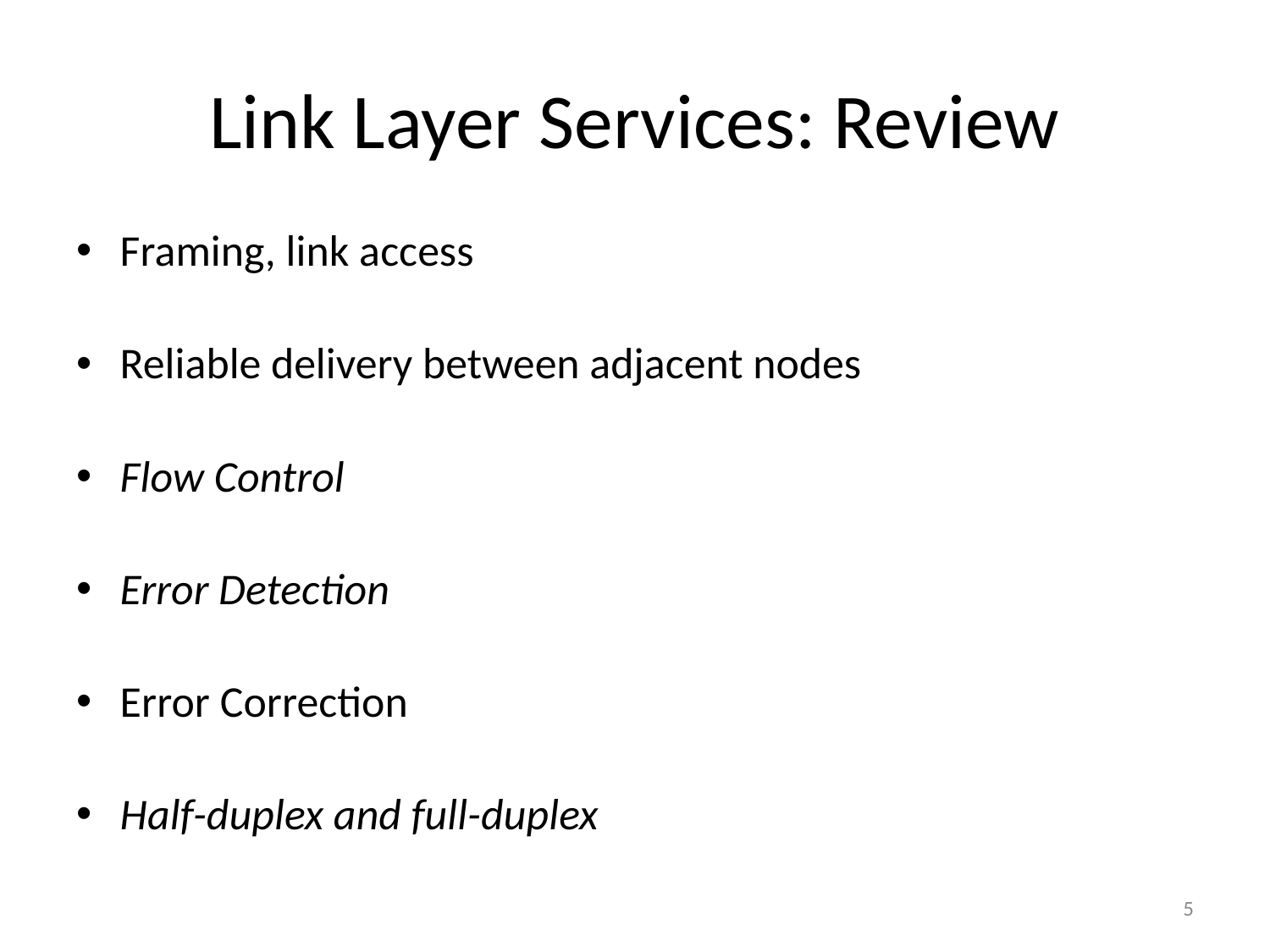

# Link Layer Services: Review
Framing, link access

Reliable delivery between adjacent nodes

Flow Control

Error Detection

Error Correction

Half-duplex and full-duplex

5